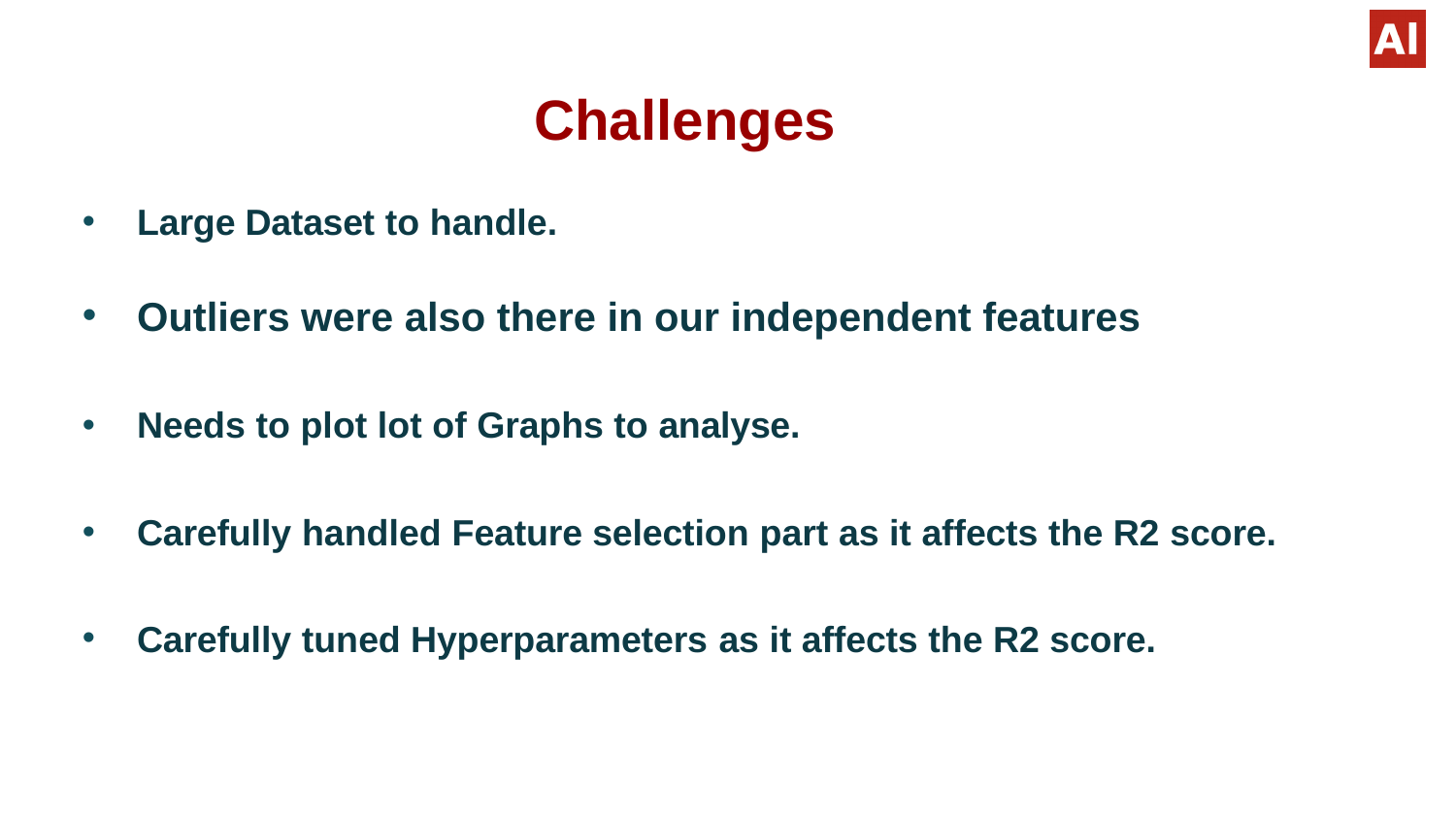

# Challenges
Large Dataset to handle.

Outliers were also there in our independent features

Needs to plot lot of Graphs to analyse.

Carefully handled Feature selection part as it affects the R2 score.

Carefully tuned Hyperparameters as it affects the R2 score.